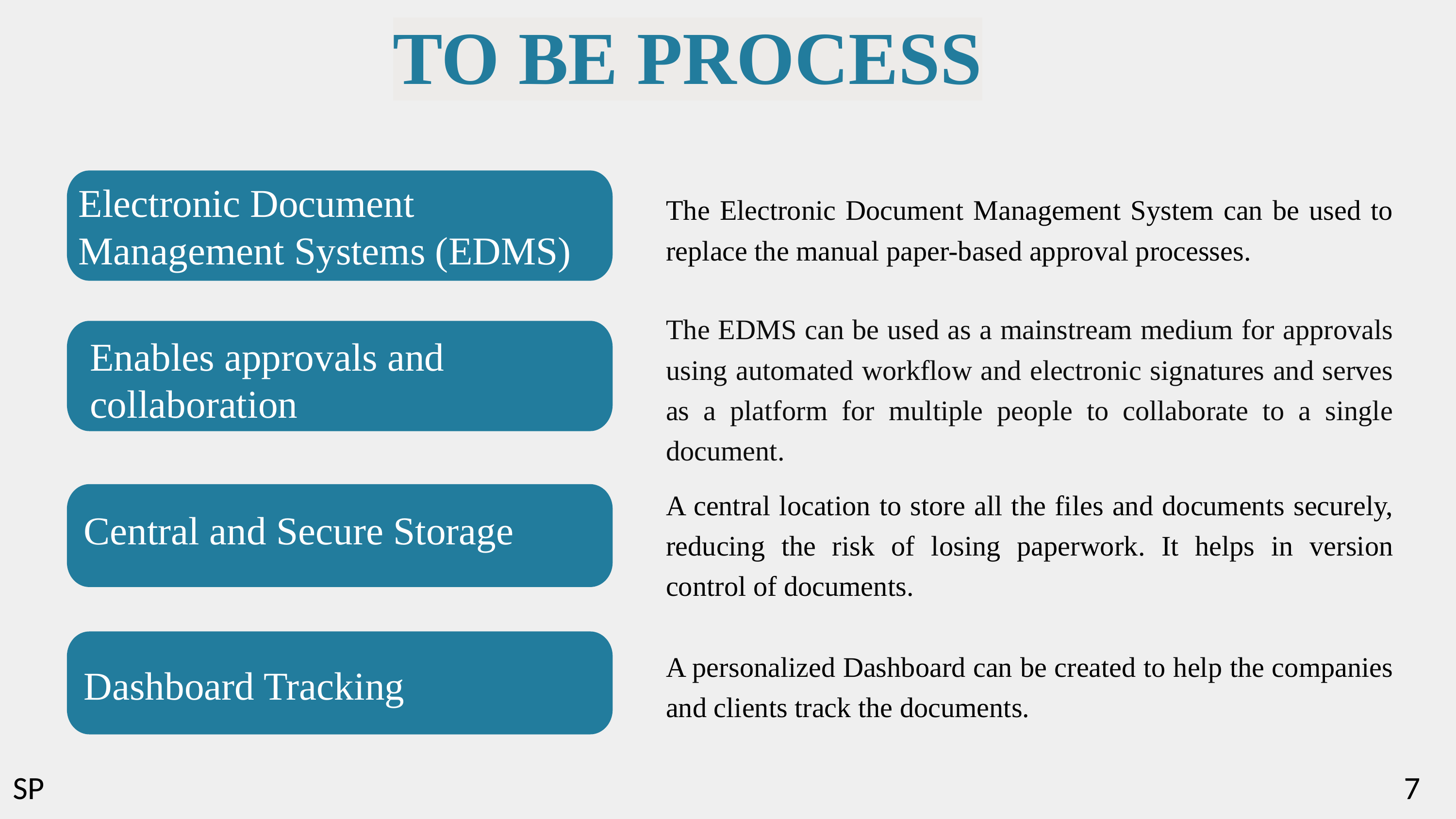

TO BE PROCESS

Electronic Document Management Systems (EDMS)

The Electronic Document Management System can be used to replace the manual paper-based approval processes.
The EDMS can be used as a mainstream medium for approvals using automated workflow and electronic signatures and serves as a platform for multiple people to collaborate to a single document.

Enables approvals and collaboration

A central location to store all the files and documents securely, reducing the risk of losing paperwork. It helps in version control of documents.

Central and Secure Storage

A personalized Dashboard can be created to help the companies and clients track the documents.
Dashboard Tracking
SP
7